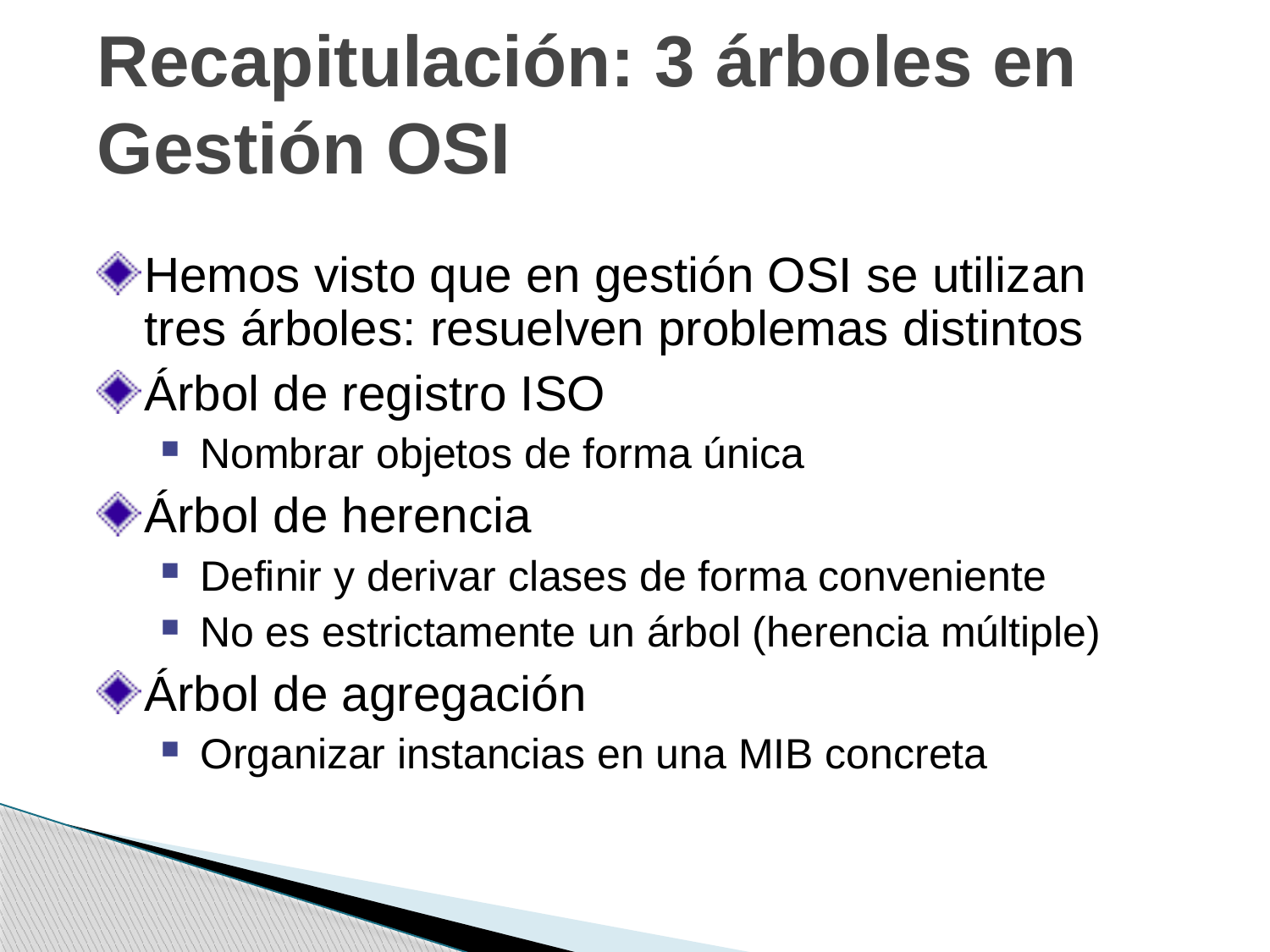

# Recapitulación: 3 árboles en Gestión OSI
Hemos visto que en gestión OSI se utilizan tres árboles: resuelven problemas distintos
Árbol de registro ISO
Nombrar objetos de forma única
Árbol de herencia
Definir y derivar clases de forma conveniente
No es estrictamente un árbol (herencia múltiple)
Árbol de agregación
Organizar instancias en una MIB concreta